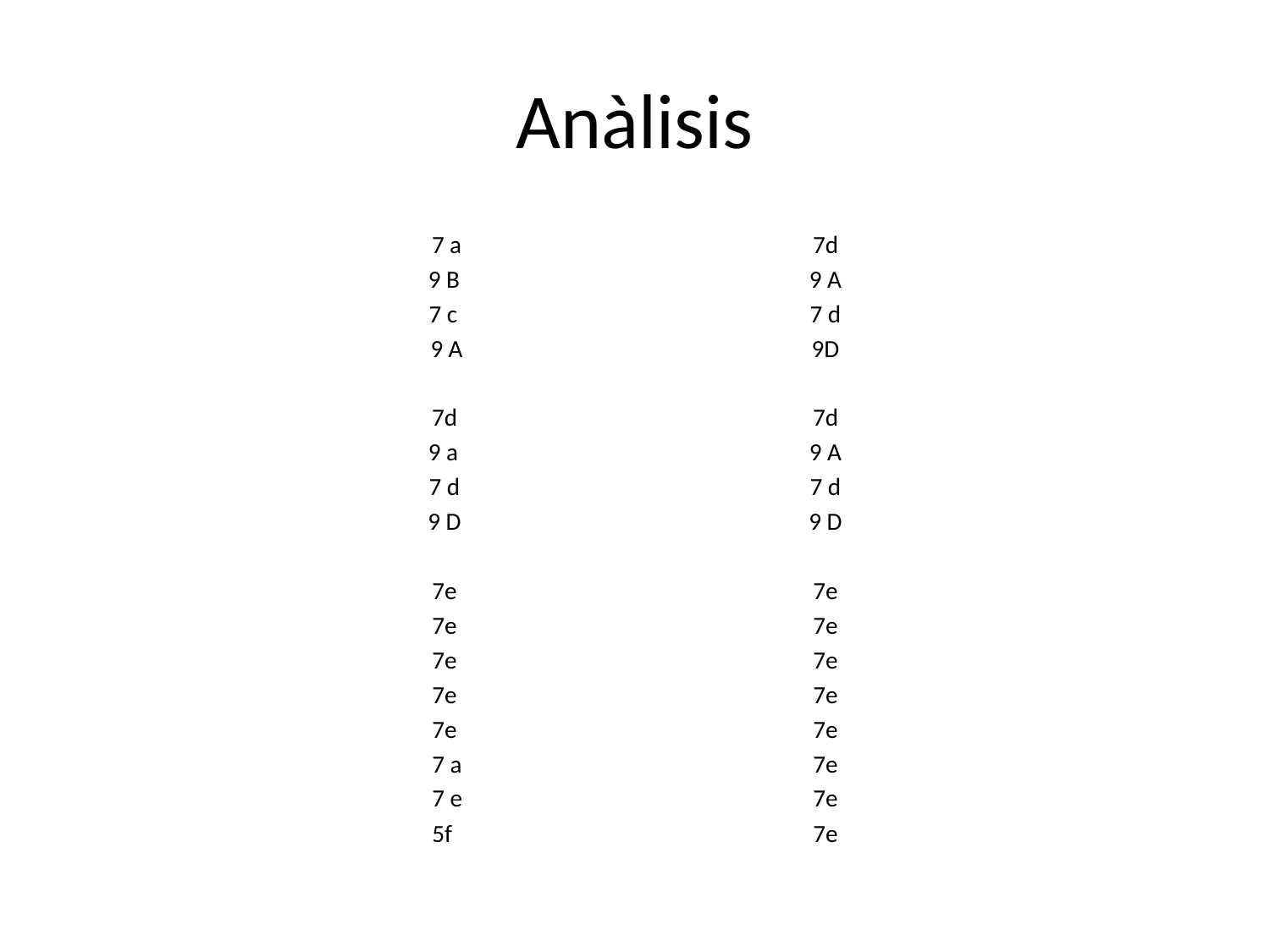

# Anàlisis
7 a			7d
9 B			9 A
7 c			7 d
9 A			9D

7d			7d
9 a			9 A
7 d			7 d
9 D			9 D

7e			7e
7e			7e
7e			7e
7e			7e
7e			7e
7 a			7e
7 e			7e
5f			7e